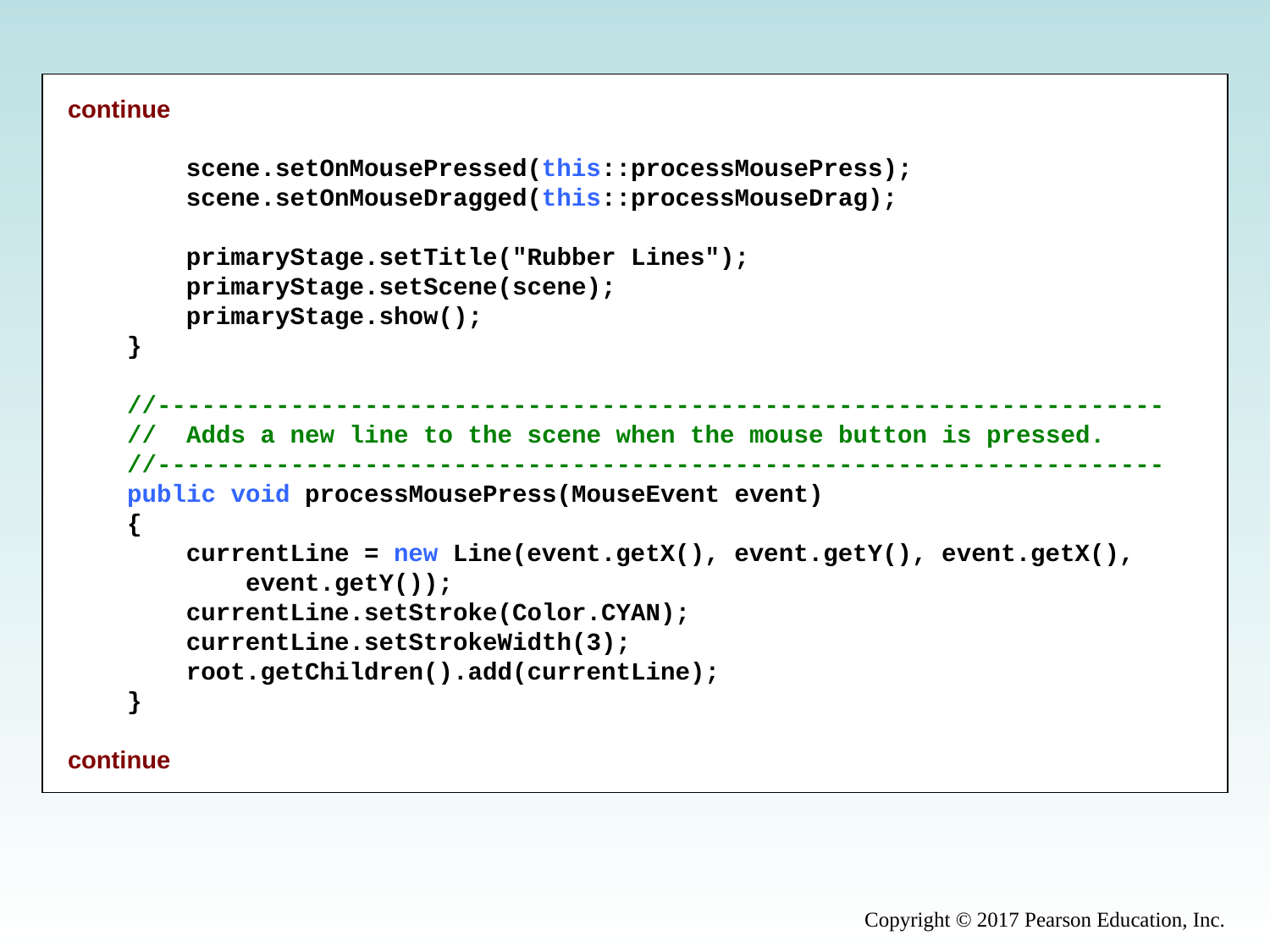

# RubberLines.java (2)
continue

        scene.setOnMousePressed(this::processMousePress);
        scene.setOnMouseDragged(this::processMouseDrag);

        primaryStage.setTitle("Rubber Lines");
        primaryStage.setScene(scene);
        primaryStage.show();
    }

    //--------------------------------------------------------------------
    //  Adds a new line to the scene when the mouse button is pressed.
    //--------------------------------------------------------------------
    public void processMousePress(MouseEvent event)
    {
        currentLine = new Line(event.getX(), event.getY(), event.getX(),
            event.getY());
        currentLine.setStroke(Color.CYAN);
        currentLine.setStrokeWidth(3);
        root.getChildren().add(currentLine);
    }

continue
Copyright © 2017 Pearson Education, Inc.